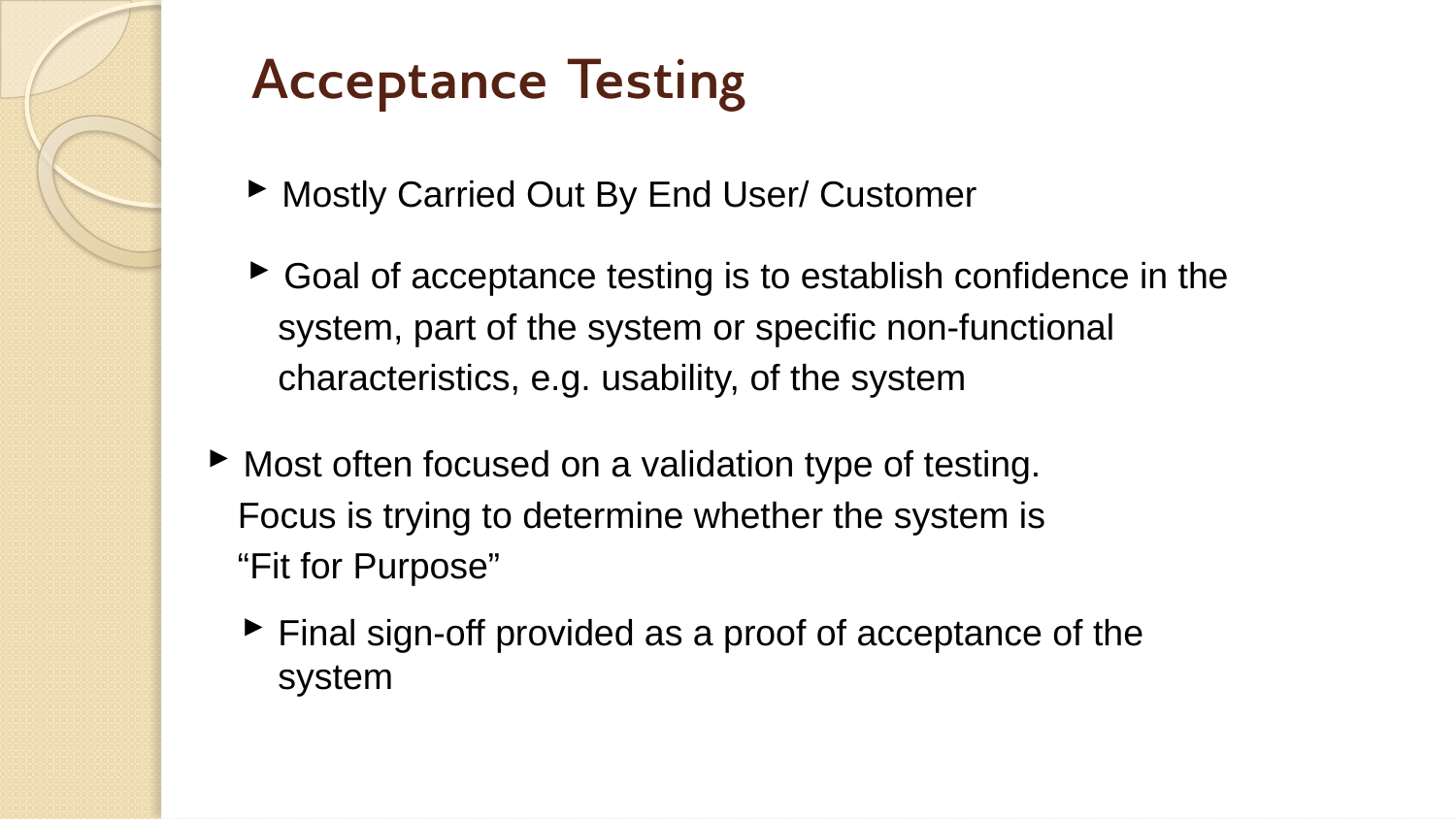

# Acceptance Testing
Mostly Carried Out By End User/ Customer
Goal of acceptance testing is to establish confidence in the
   system, part of the system or specific non-functional
   characteristics, e.g. usability, of the system
Most often focused on a validation type of testing.
   Focus is trying to determine whether the system is
   “Fit for Purpose”
Final sign-off provided as a proof of acceptance of the system